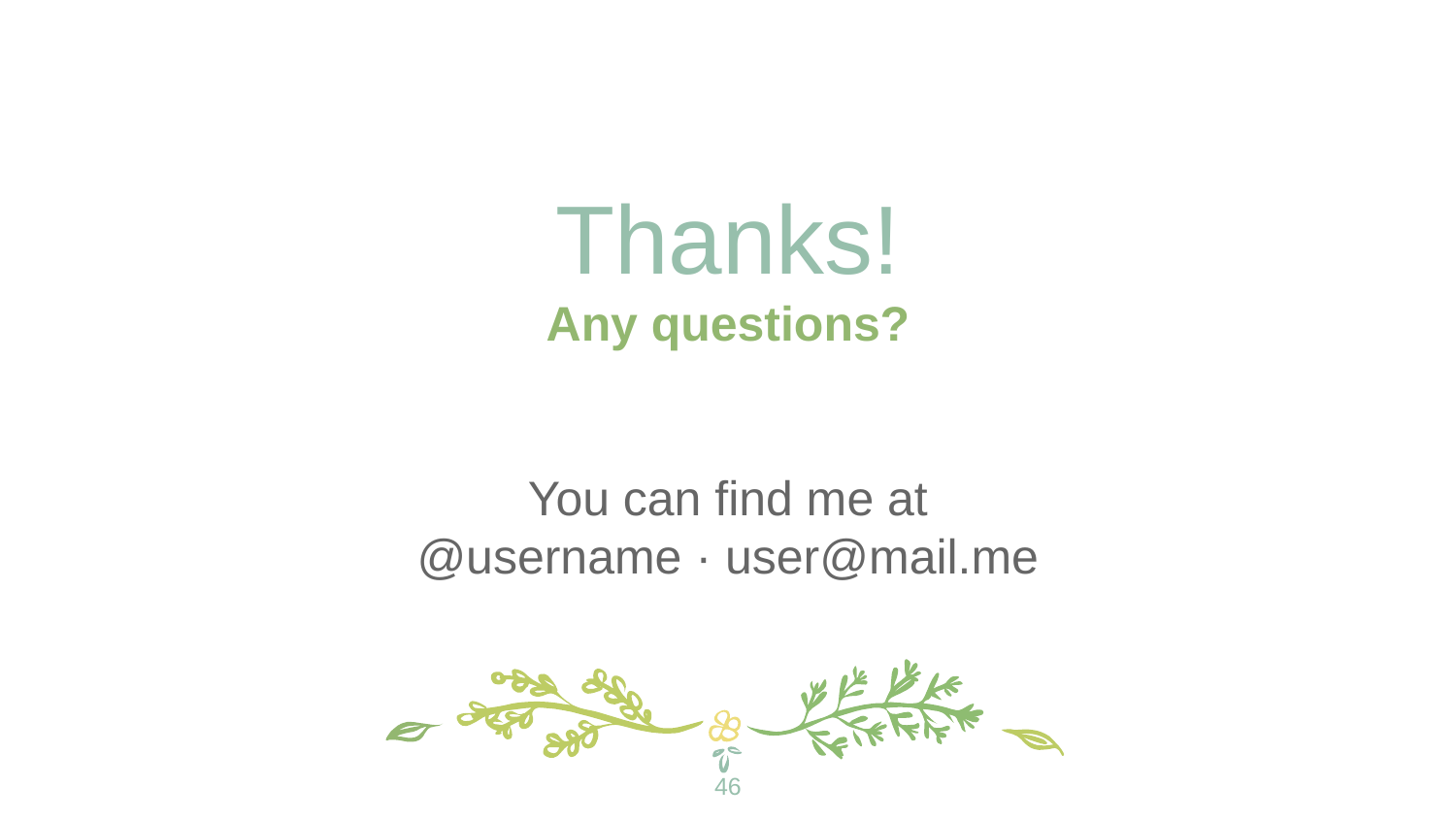

Thanks!
Any questions?

You can find me at
@username · user@mail.me
46